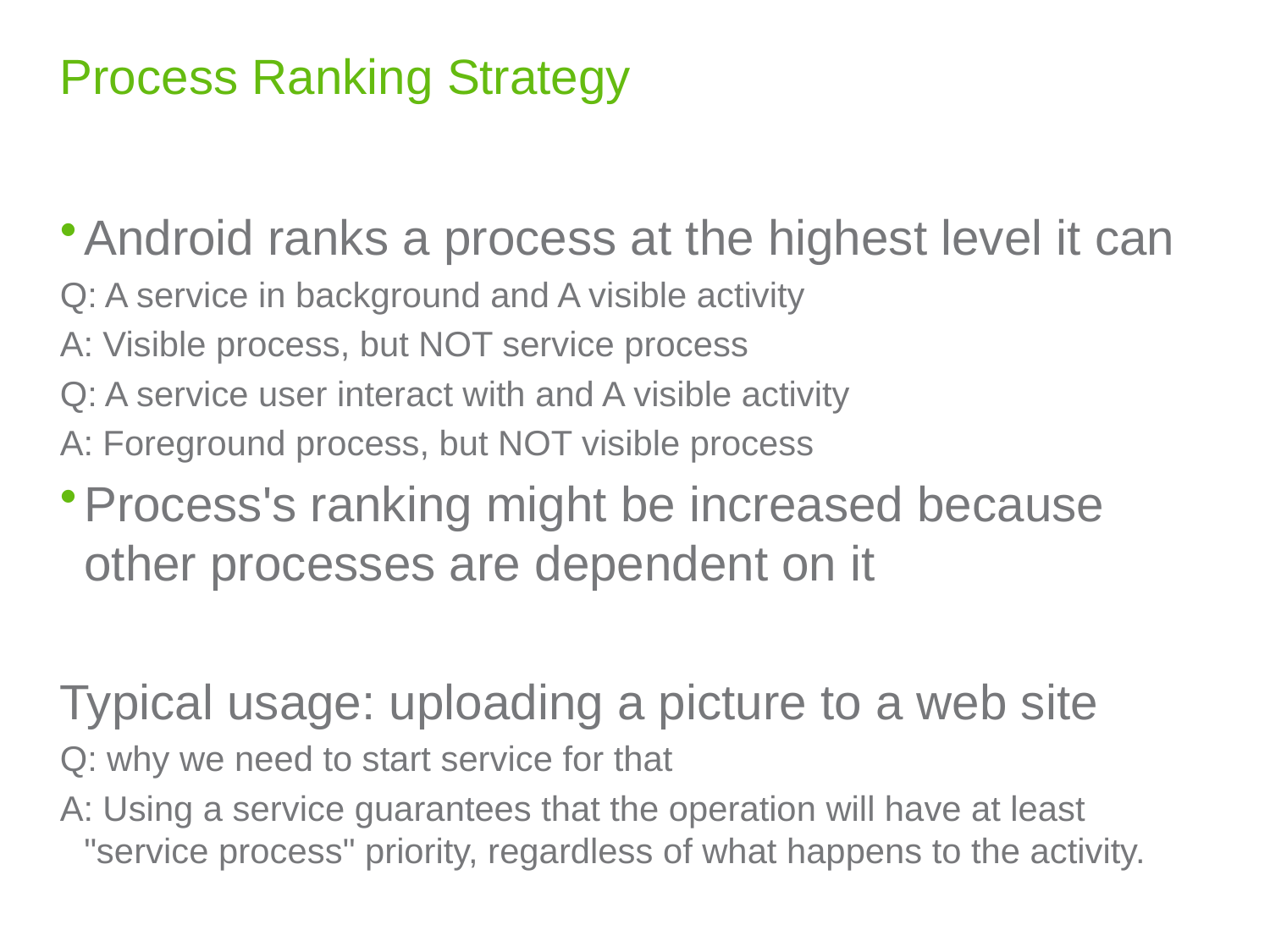

# Process Ranking Strategy
Android ranks a process at the highest level it can
Q: A service in background and A visible activity
A: Visible process, but NOT service process
Q: A service user interact with and A visible activity
A: Foreground process, but NOT visible process
Process's ranking might be increased because other processes are dependent on it

Typical usage: uploading a picture to a web site
Q: why we need to start service for that
A: Using a service guarantees that the operation will have at least "service process" priority, regardless of what happens to the activity.